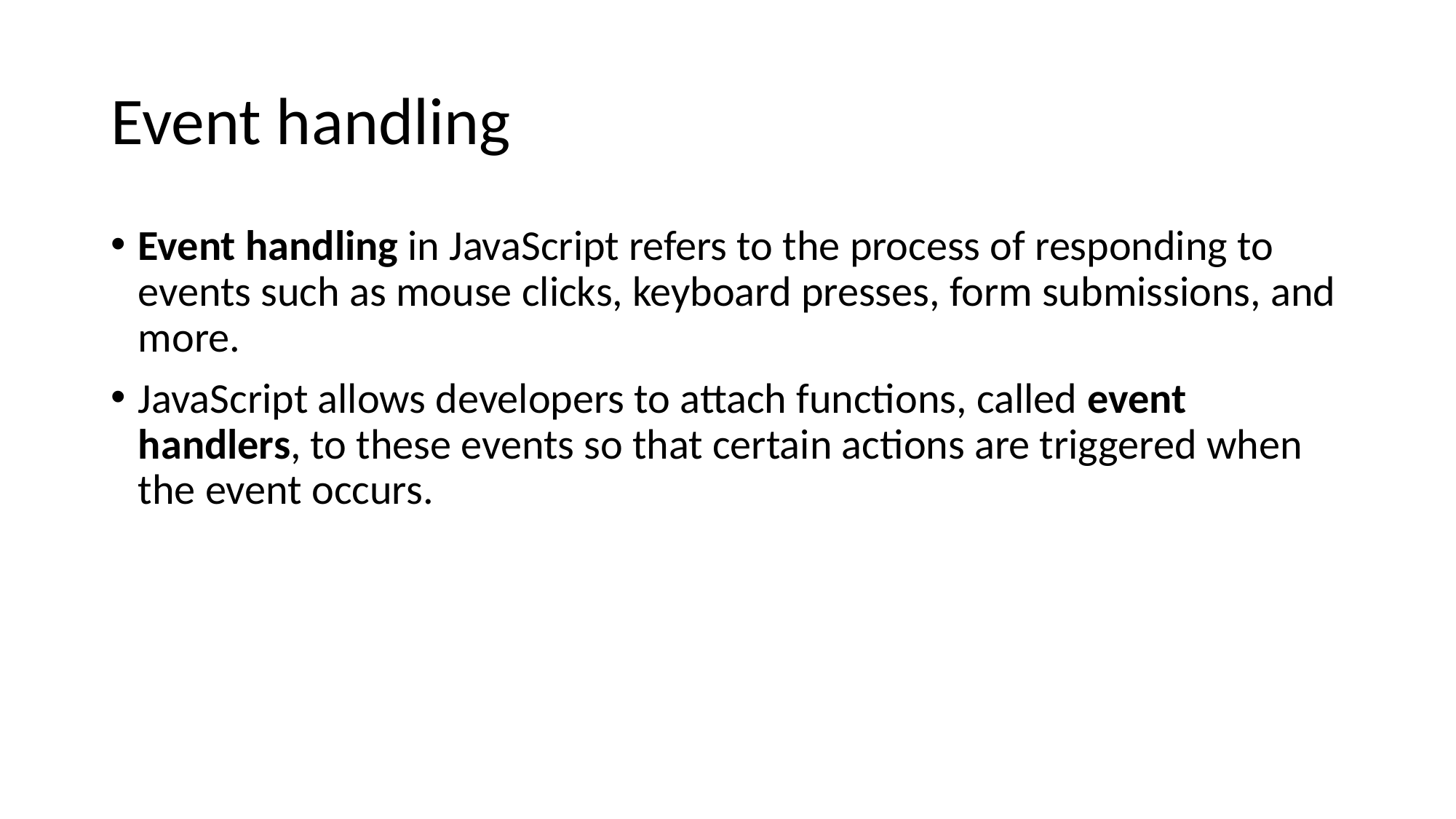

# Event handling
Event handling in JavaScript refers to the process of responding to events such as mouse clicks, keyboard presses, form submissions, and more.
JavaScript allows developers to attach functions, called event handlers, to these events so that certain actions are triggered when the event occurs.